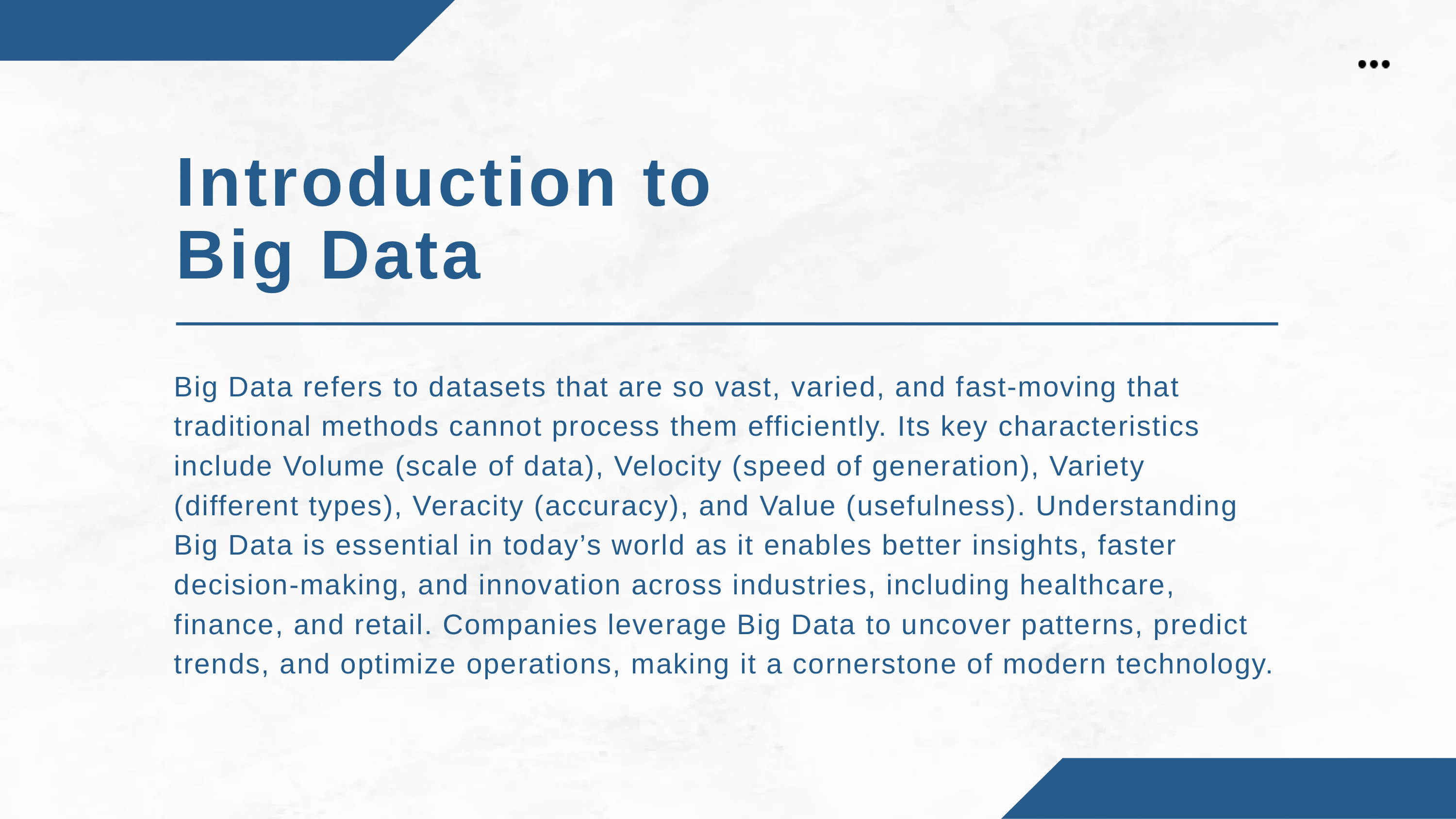

Introduction to Big Data

Big Data refers to datasets that are so vast, varied, and fast-moving that traditional methods cannot process them efficiently. Its key characteristics include Volume (scale of data), Velocity (speed of generation), Variety (different types), Veracity (accuracy), and Value (usefulness). Understanding Big Data is essential in today’s world as it enables better insights, faster decision-making, and innovation across industries, including healthcare, finance, and retail. Companies leverage Big Data to uncover patterns, predict trends, and optimize operations, making it a cornerstone of modern technology.